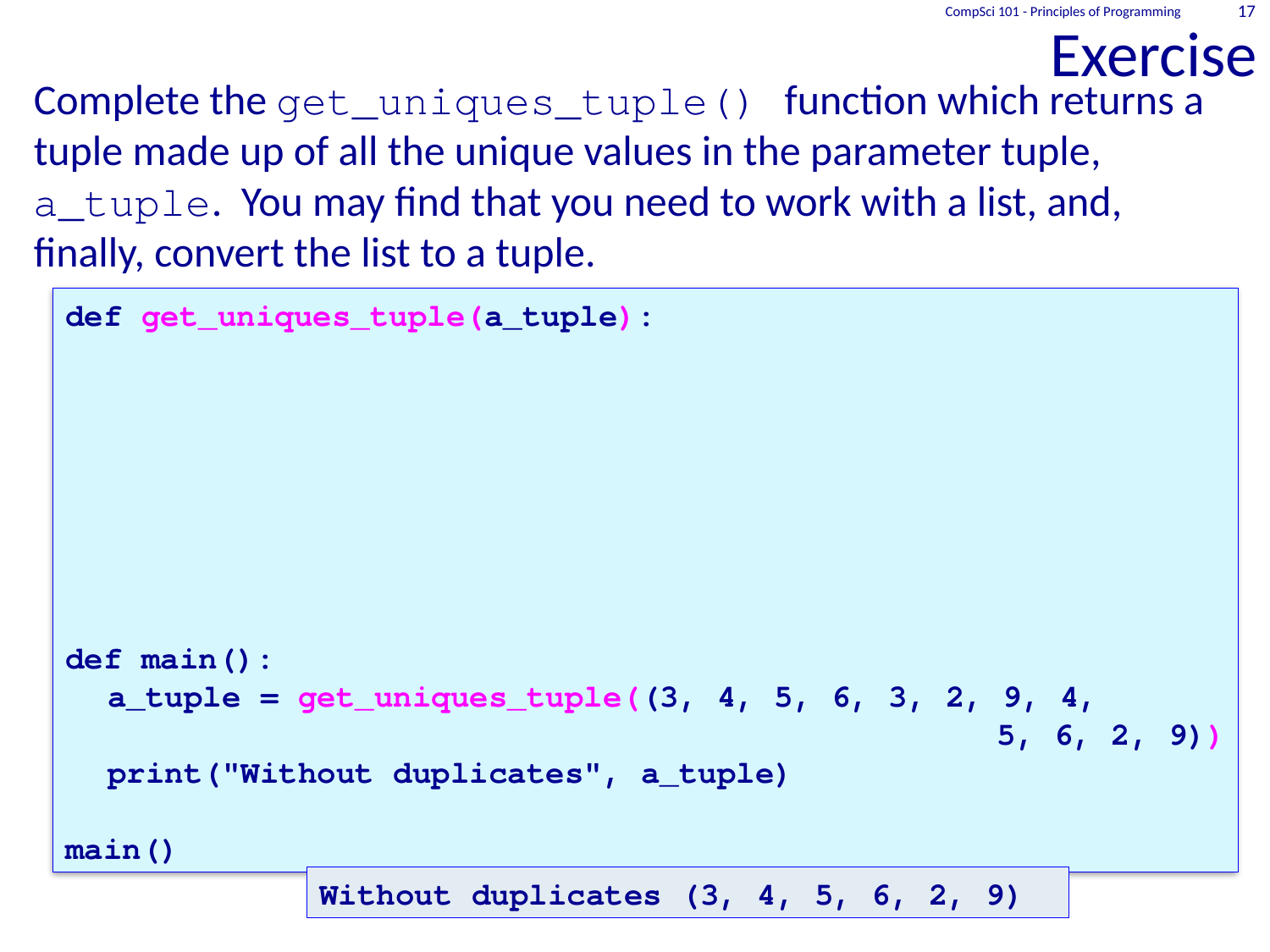

# Exercise
CompSci 101 - Principles of Programming
17
Complete the get_uniques_tuple() function which returns a tuple made up of all the unique values in the parameter tuple, a_tuple.  You may find that you need to work with a list, and, finally, convert the list to a tuple.
def get_uniques_tuple(a_tuple):

def main():
	a_tuple = get_uniques_tuple((3, 4, 5, 6, 3, 2, 9, 4,
5, 6, 2, 9))
	print("Without duplicates", a_tuple)

main()
Without duplicates (3, 4, 5, 6, 2, 9)